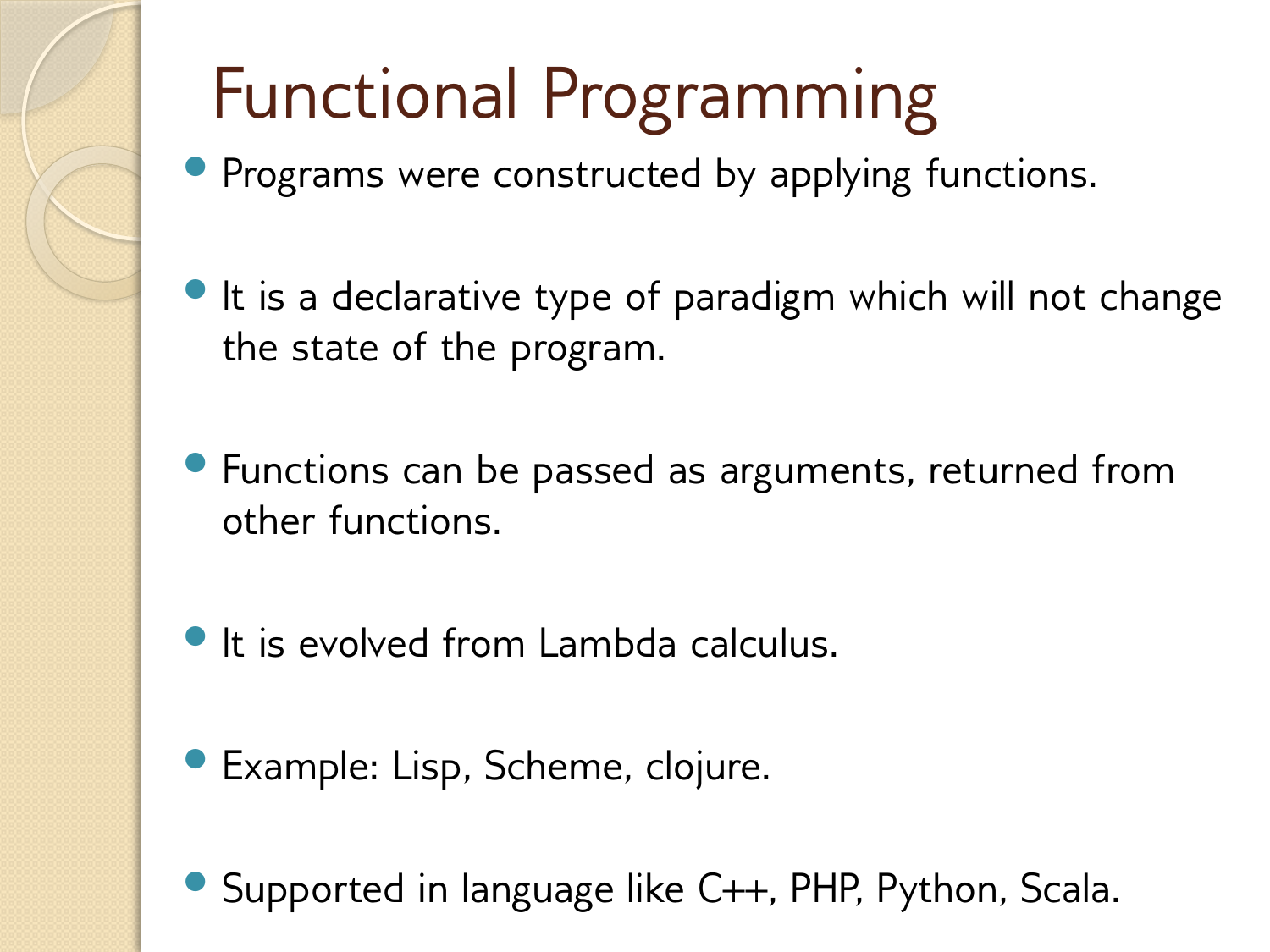

# Functional Programming
Programs were constructed by applying functions.

It is a declarative type of paradigm which will not change the state of the program.

Functions can be passed as arguments, returned from other functions.

It is evolved from Lambda calculus.

Example: Lisp, Scheme, clojure.

Supported in language like C++, PHP, Python, Scala.